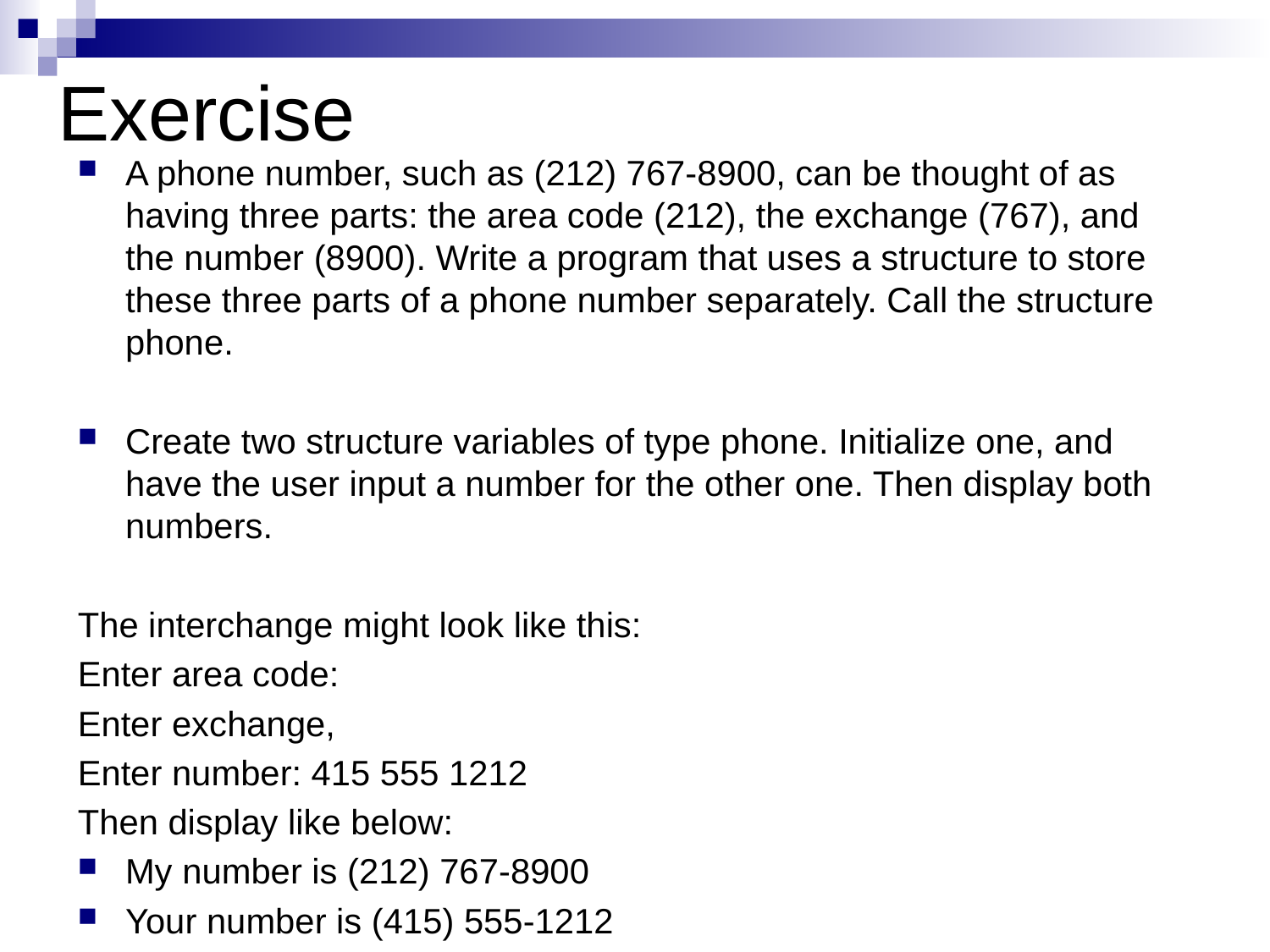

# Exercise
A phone number, such as (212) 767-8900, can be thought of as having three parts: the area code (212), the exchange (767), and the number (8900). Write a program that uses a structure to store these three parts of a phone number separately. Call the structure phone.

Create two structure variables of type phone. Initialize one, and have the user input a number for the other one. Then display both numbers.

The interchange might look like this:
Enter area code:
Enter exchange,
Enter number: 415 555 1212
Then display like below:
My number is (212) 767-8900
Your number is (415) 555-1212